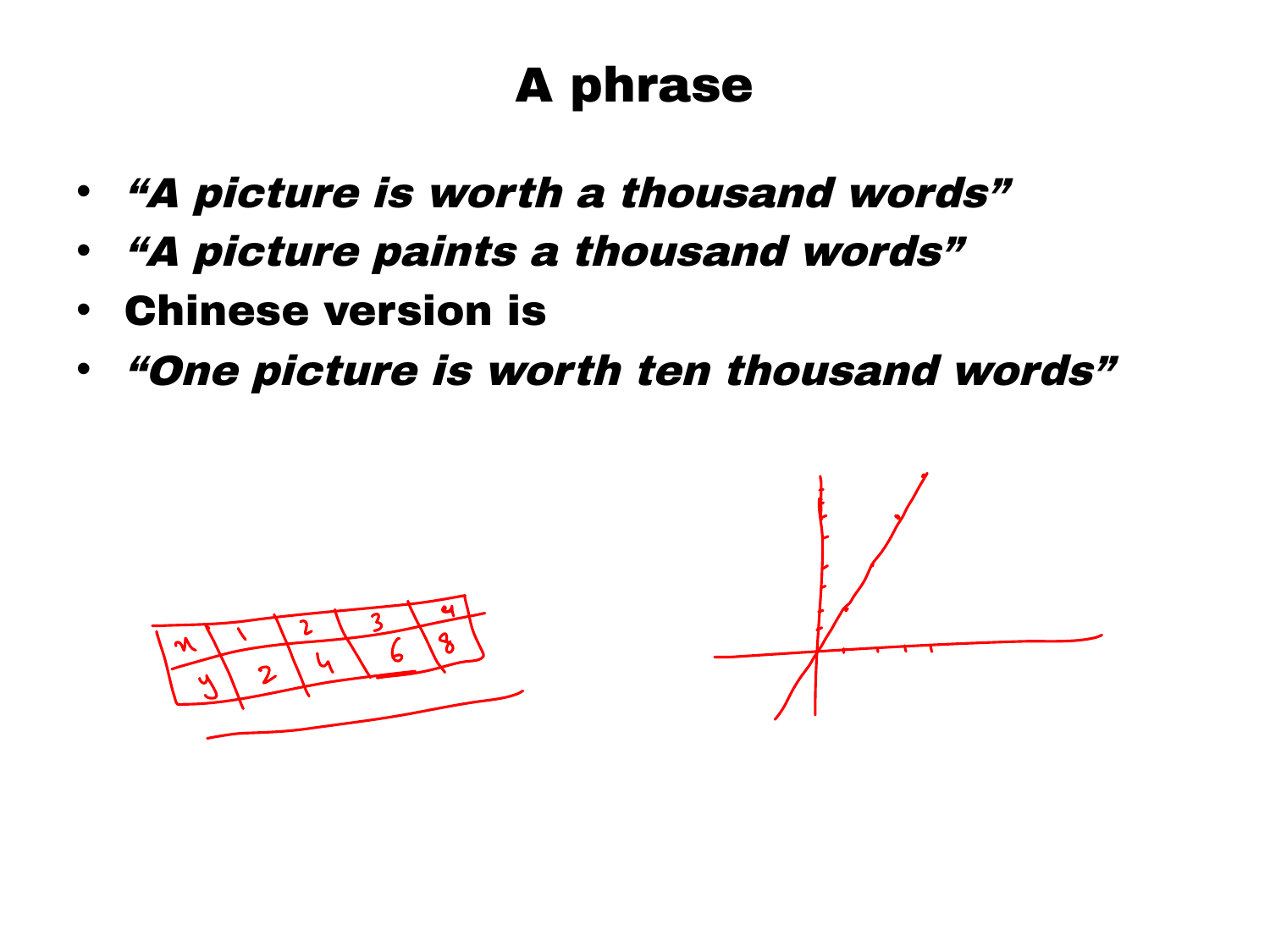

# A phrase
“A picture is worth a thousand words”
“A picture paints a thousand words”
Chinese version is
“One picture is worth ten thousand words”